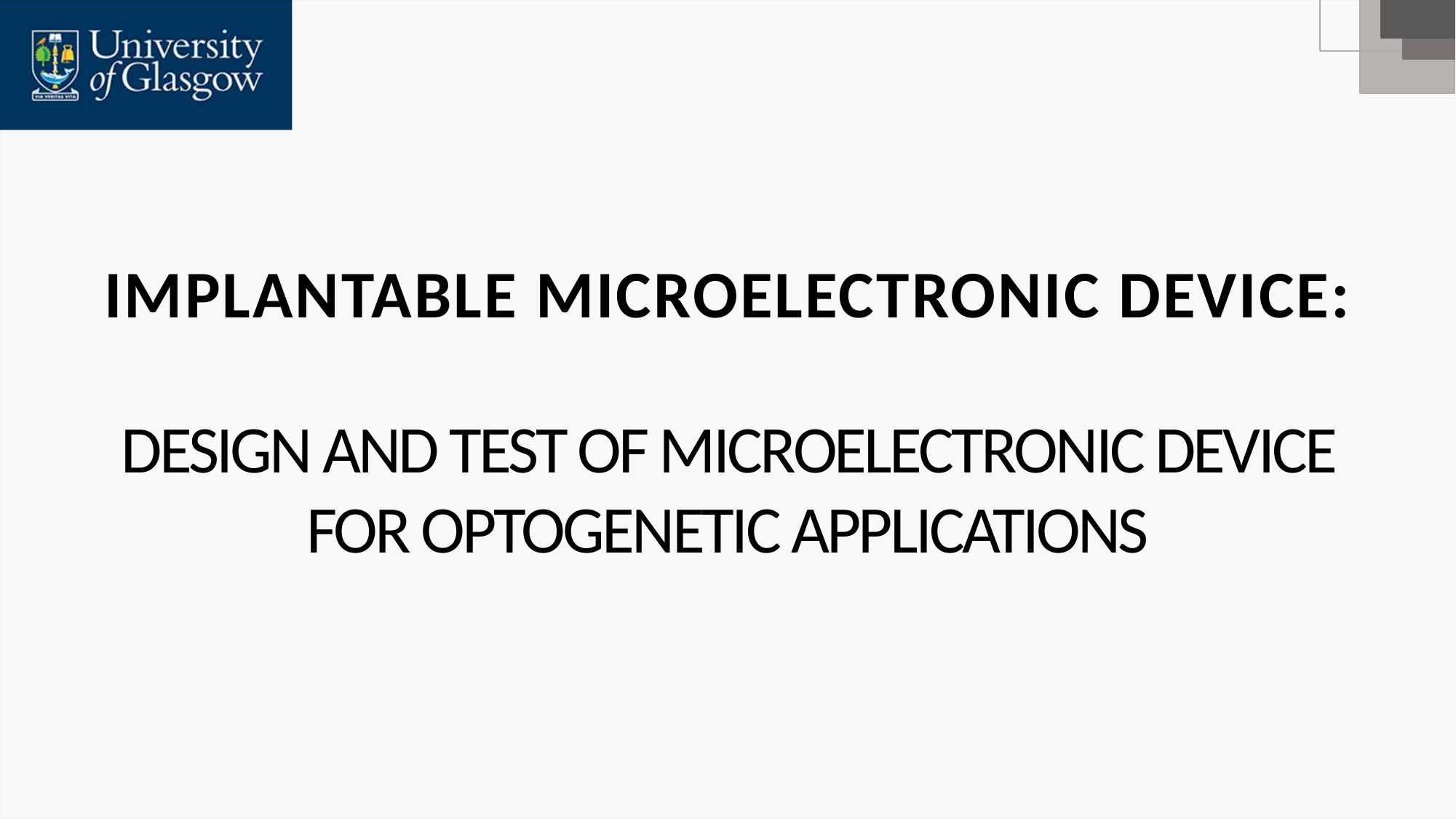

IMPLANTABLE MICROELECTRONIC DEVICE:

DESIGN AND TEST OF MICROELECTRONIC DEVICE FOR OPTOGENETIC APPLICATIONS